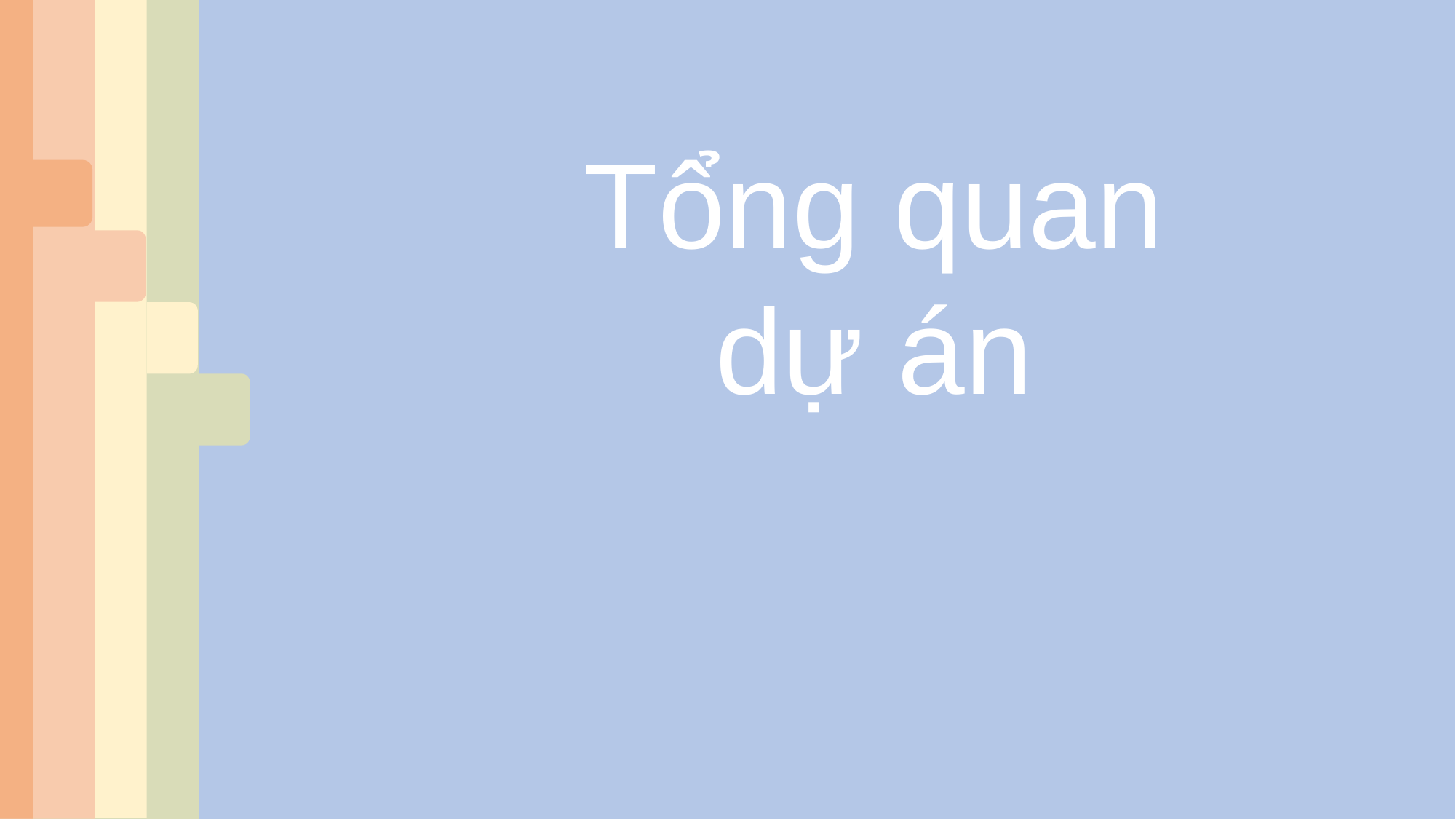

LÝ DO THỰC HIỆN ĐỒ ÁN
Việc đọc sách hiện nay đối với các bạn trẻ không được chú trọng
Vì sự phát triển mạnh của công nghệ thông tin, một bộ phận không nhỏ các sinh viên chịu ảnh hưởng lớn, thời gian sinh viên sử dụng nhiều vào các việc như là giải trí, chơi game lướt Facebook
 Vì sao lại như vậy, và chúng ta cần làm gì để giải quyết vấn đề này.

-	Chúng tôi chọn dự án này bởi vì chúng tôi thấy việc định hình nhận thức cho sinh viên ý nghĩa của việc đọc sách là rất cần thiết và quan trọng. Tìm hiểu thực trạng đọc và phương pháp đọc của sinh viên. Từ đó tìm ra hướng giải quyết, các giải pháp nâng cao văn hóa đọc sách, tạo thói quen đọc sách cho sinh viên, và cách để lựa chọn những sách có nội dung phù hợp nhất.

-Cảm thấy vấn đề đọc sách hiện nay đối với các bạn trẻ không được chú trọng. Cụ thể, số liệu do cục xuất bản Việt Nam thống kê trong ba năm gần đây cho thấy, bình quân mỗi năm Việt Nam xuất bản khoảng 400 triệu bản sách. Điều đáng nói là trong số này có trên 300 triệu bản là sách giáo khoa, giáo trình phục vụ cho nhu cầu học tập, nghiên cứu, tham khảo kiến thức cho 2,2 triệu học sinh, sinh viên trên cả nước. Như vậy, chỉ còn khoảng 100 triệu bản sách chia trên 90 triệu dân. Điều này đồng nghĩa với việc mỗi năm một người Việt đọc chừng 1 quyển sách.

+Đọc sách giúp bạn trở thành người tốt hơn
+Đọc sách giúp kích thích não bộ

+Đọc sách giúp phòng ngừa bệnh Alzheimer

+Đọc sách giúp giảm căng thẳng

+Đọc nhiều hơn giúp bạn học nhanh hơn

Tổng quan dự án